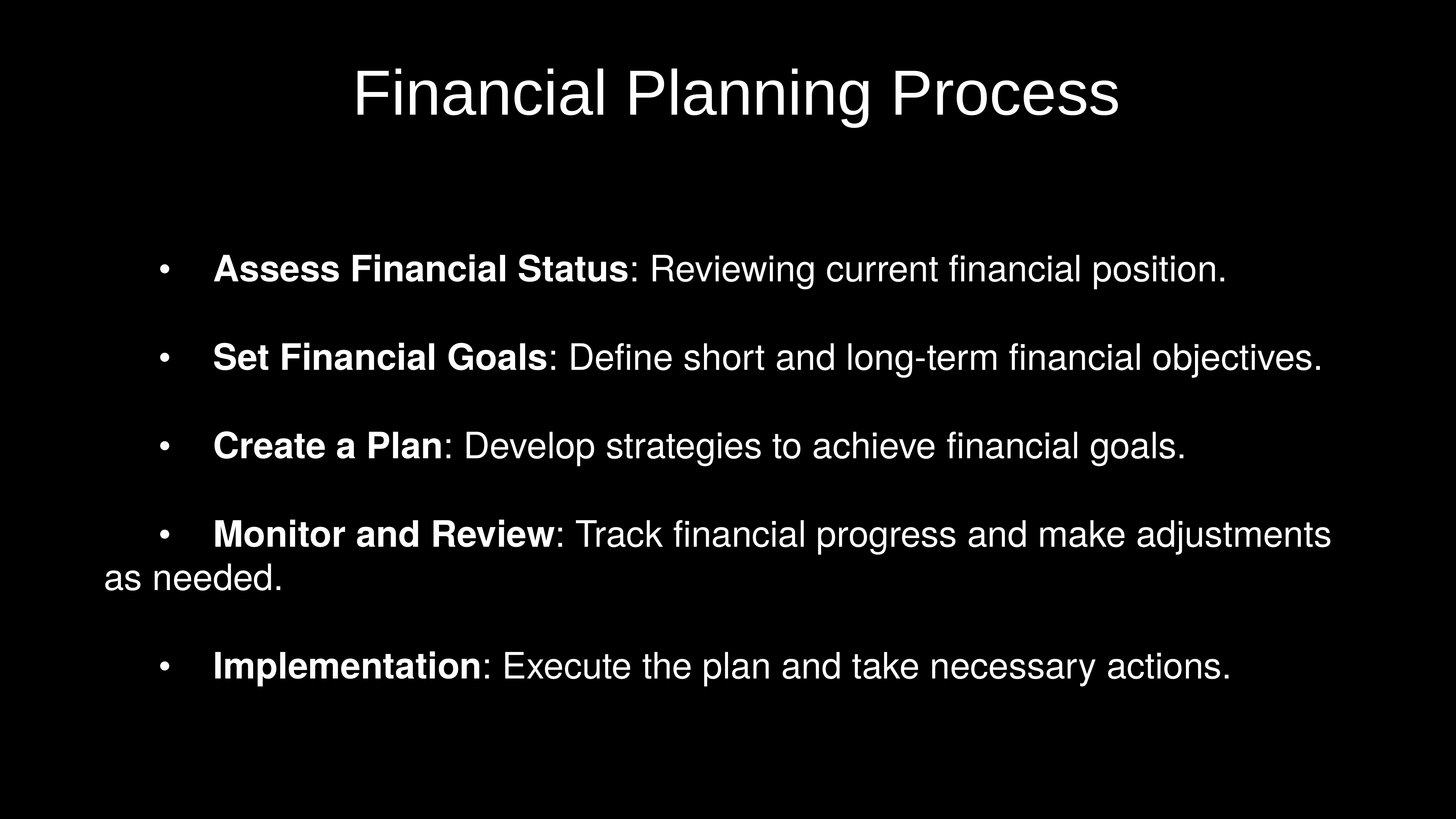

# Financial Planning Process
	•	Assess Financial Status: Reviewing current financial position.
	•	Set Financial Goals: Define short and long-term financial objectives.
	•	Create a Plan: Develop strategies to achieve financial goals.
	•	Monitor and Review: Track financial progress and make adjustments as needed.
	•	Implementation: Execute the plan and take necessary actions.